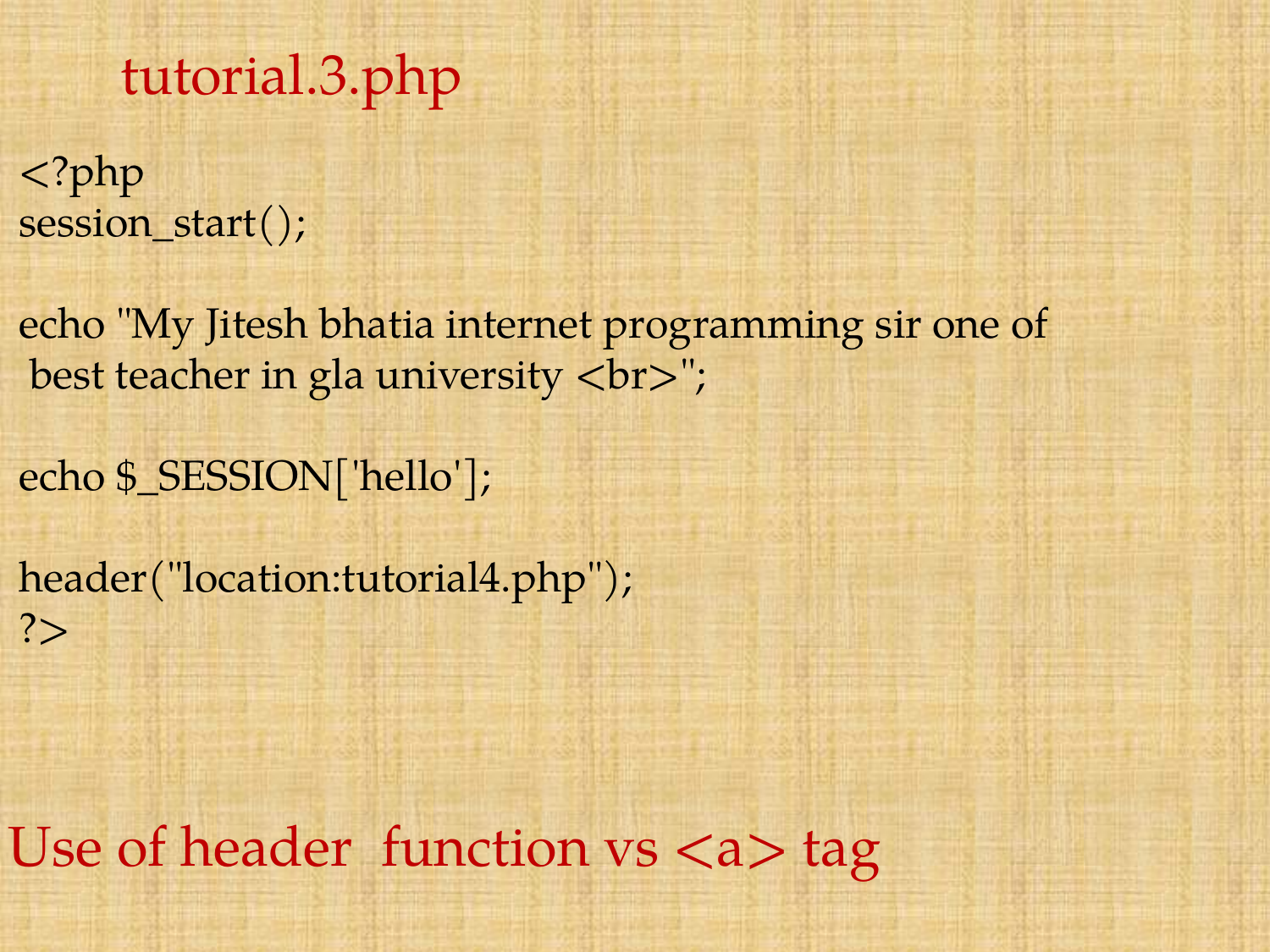

tutorial.3.php
<?php
session_start();

echo "My Jitesh bhatia internet programming sir one of
 best teacher in gla university <br>";

echo $_SESSION['hello'];

header("location:tutorial4.php");
?>

Use of header  function vs <a> tag